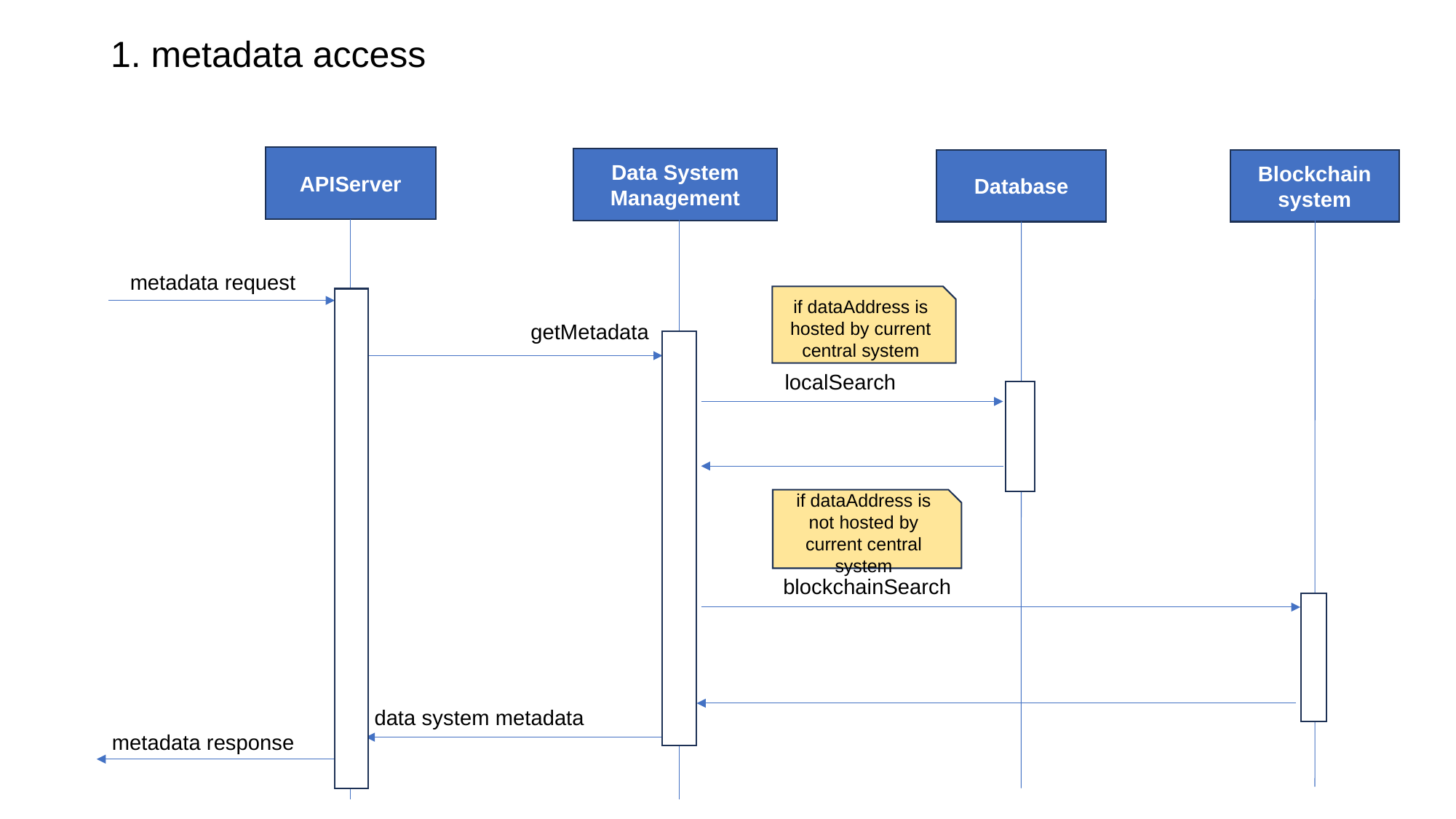

1. metadata access
APIServer
Data System Management
Database
Blockchain system
metadata request
if dataAddress is hosted by current central system

getMetadata

localSearch

if dataAddress is not hosted by current central system
blockchainSearch

data system metadata
metadata response